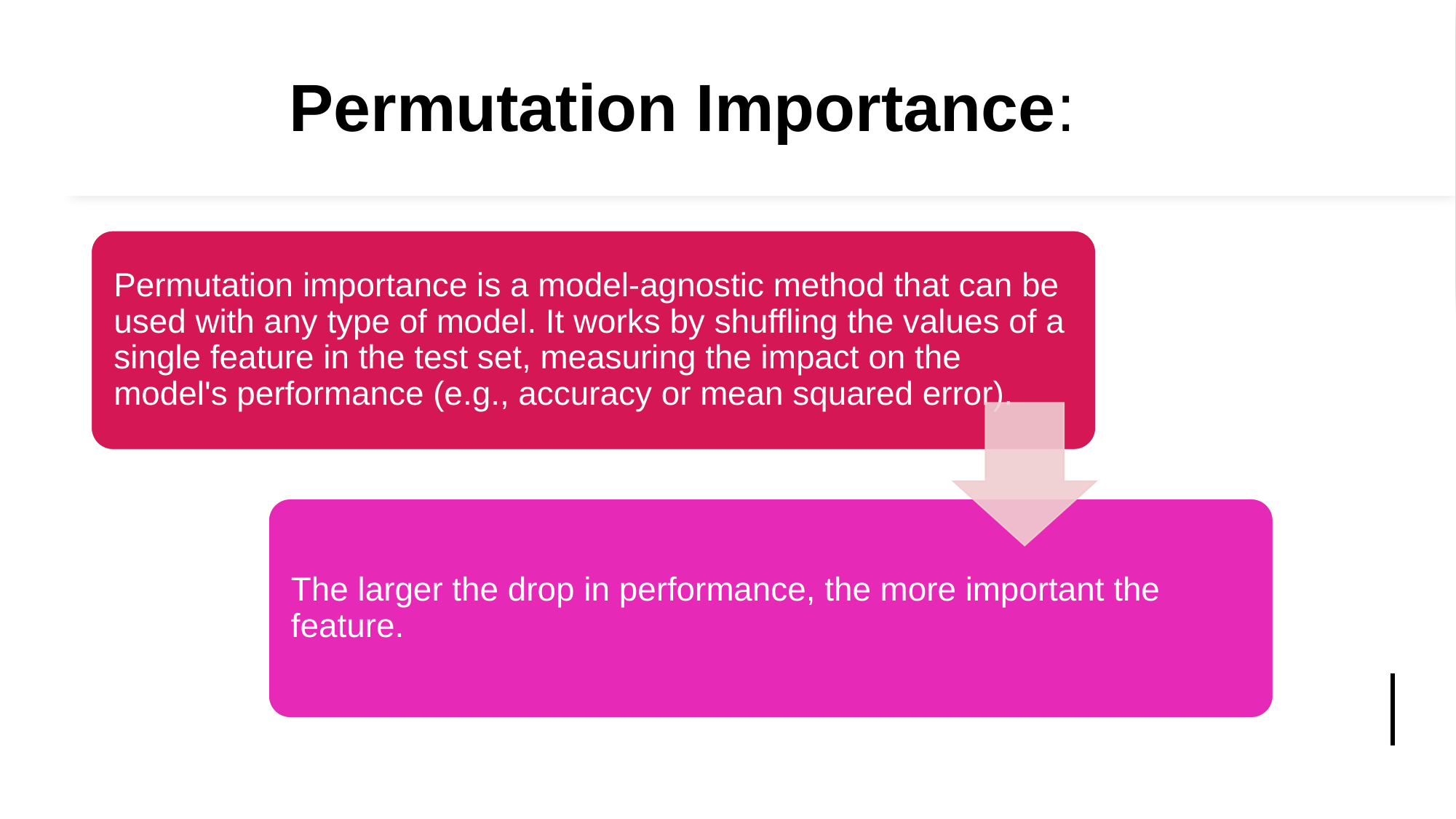

# Permutation Importance:
Permutation importance is a model-agnostic method that can be used with any type of model. It works by shuffling the values of a single feature in the test set, measuring the impact on the model's performance (e.g., accuracy or mean squared error).
The larger the drop in performance, the more important the feature.